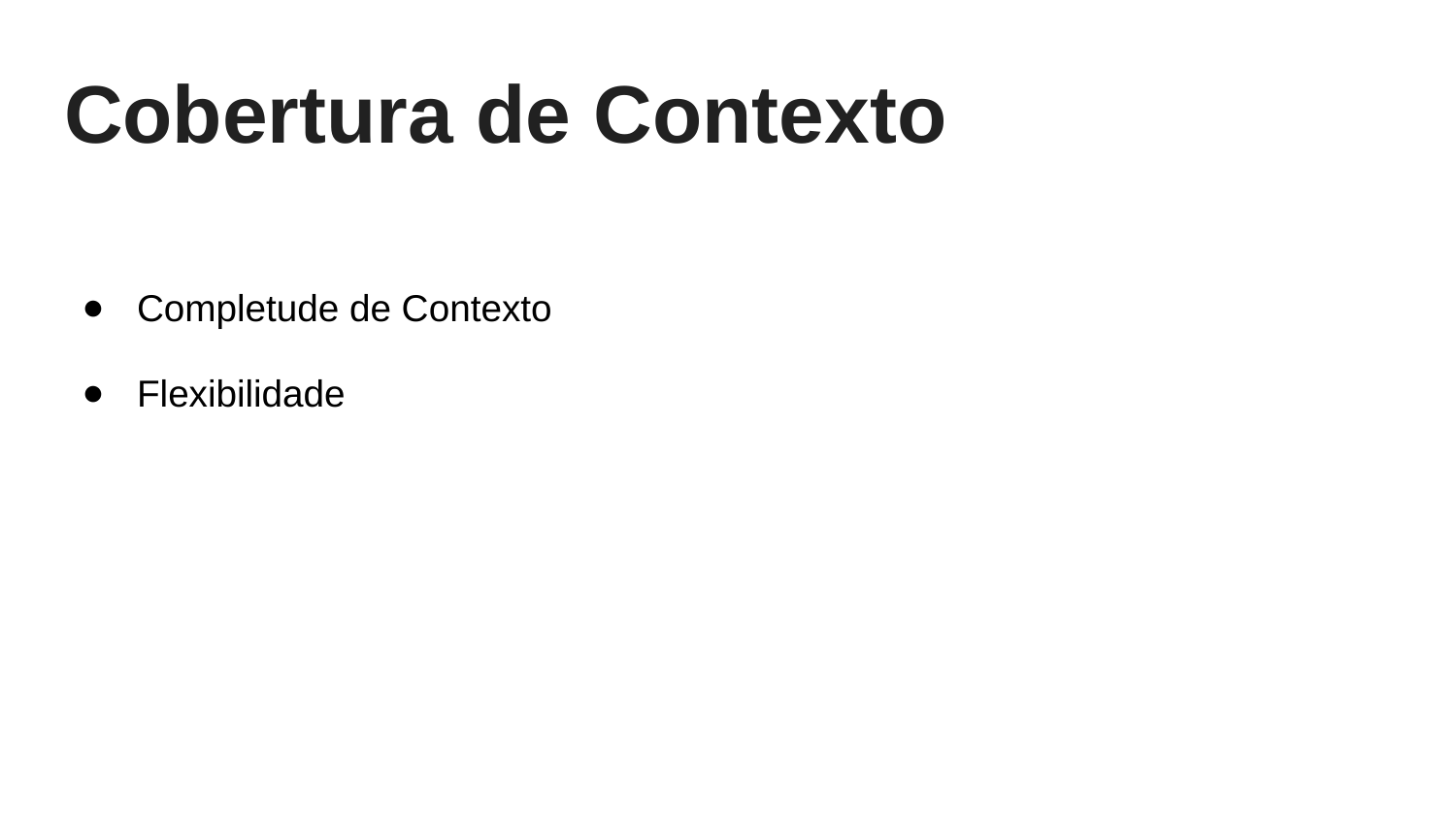

# Cobertura de Contexto
Completude de Contexto
Flexibilidade